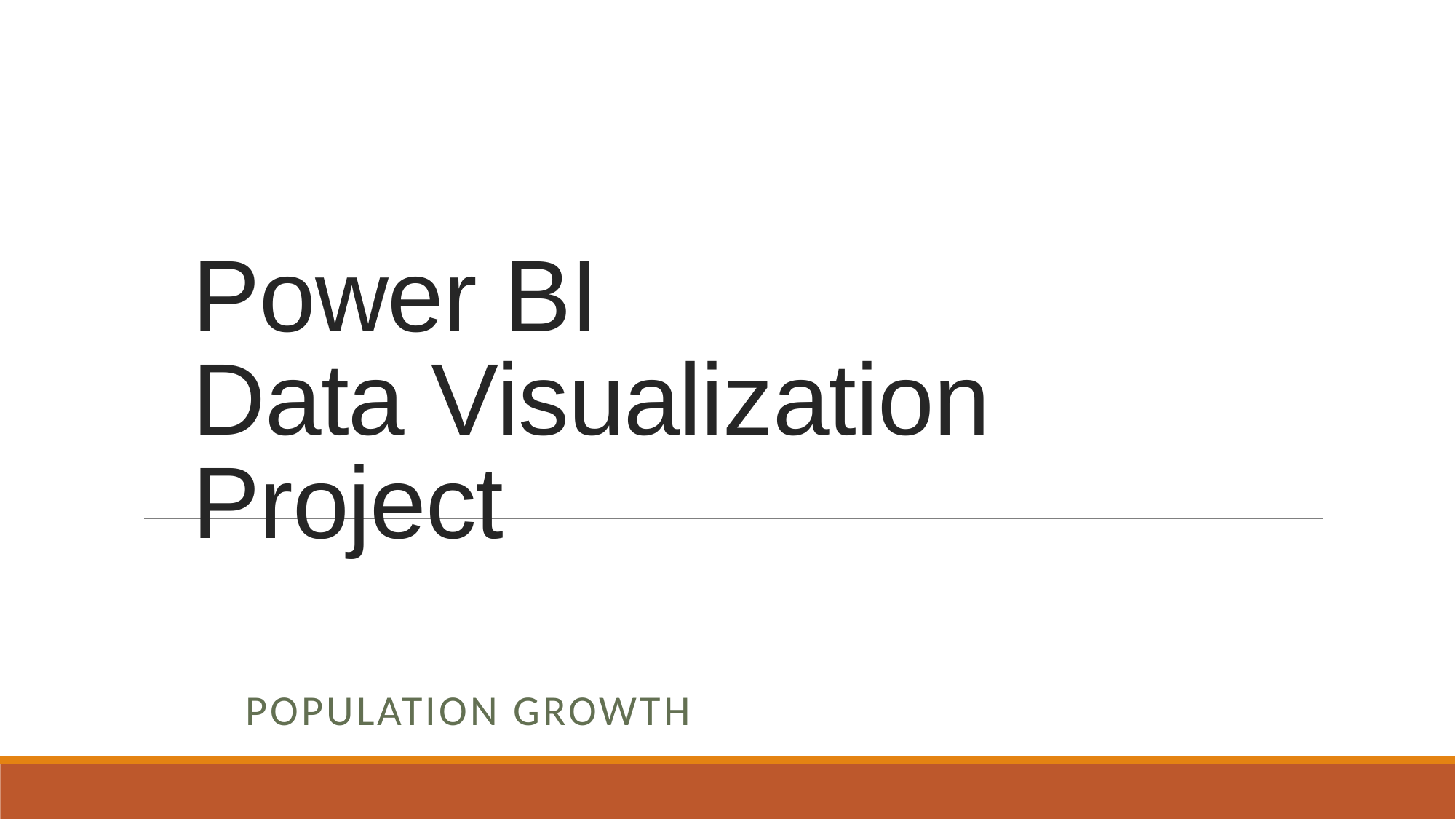

# Power BI Data Visualization Project
Population Growth